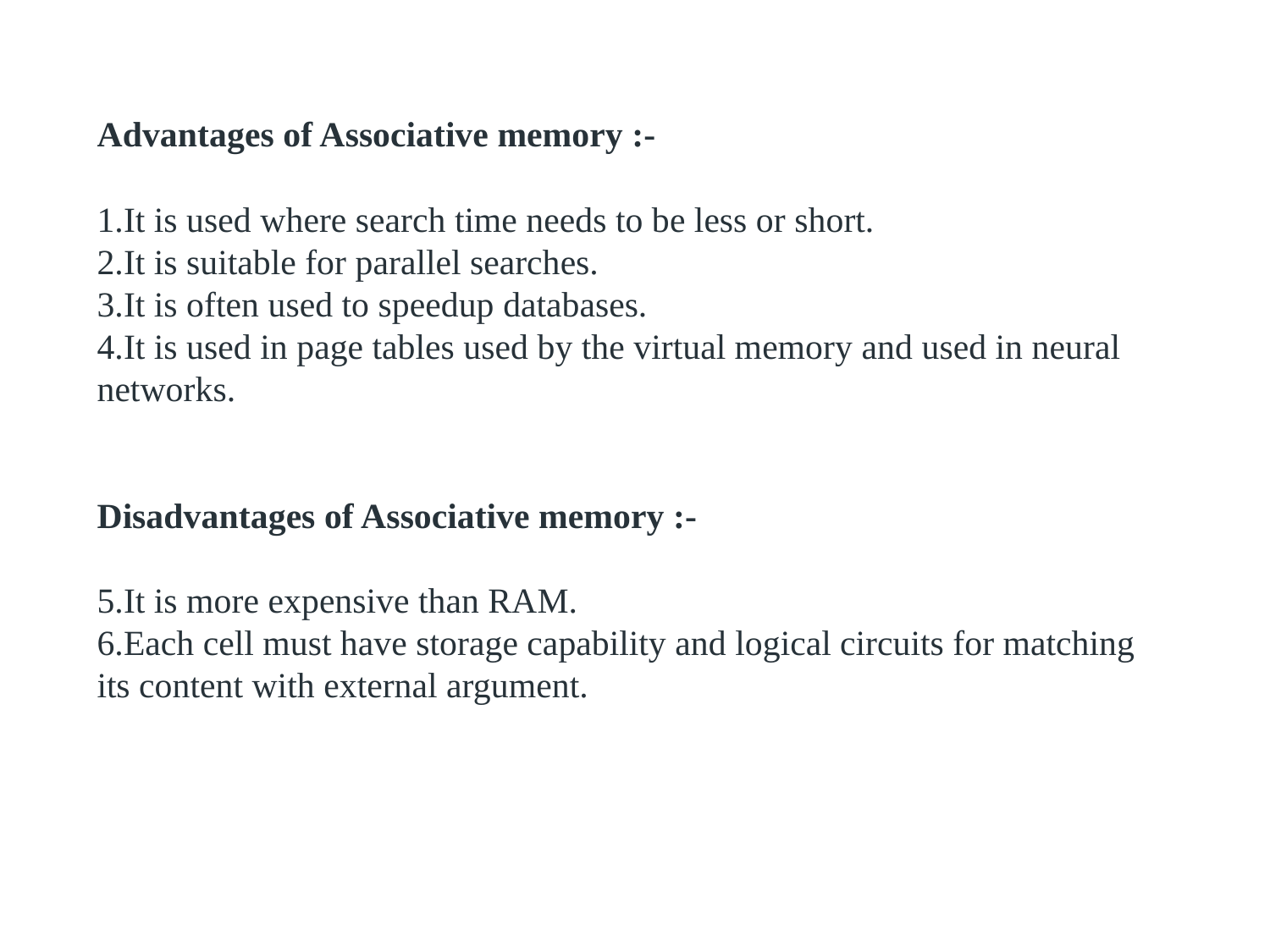

Advantages of Associative memory :-

It is used where search time needs to be less or short.
It is suitable for parallel searches.
It is often used to speedup databases.
It is used in page tables used by the virtual memory and used in neural networks.

Disadvantages of Associative memory :-

It is more expensive than RAM.
Each cell must have storage capability and logical circuits for matching its content with external argument.